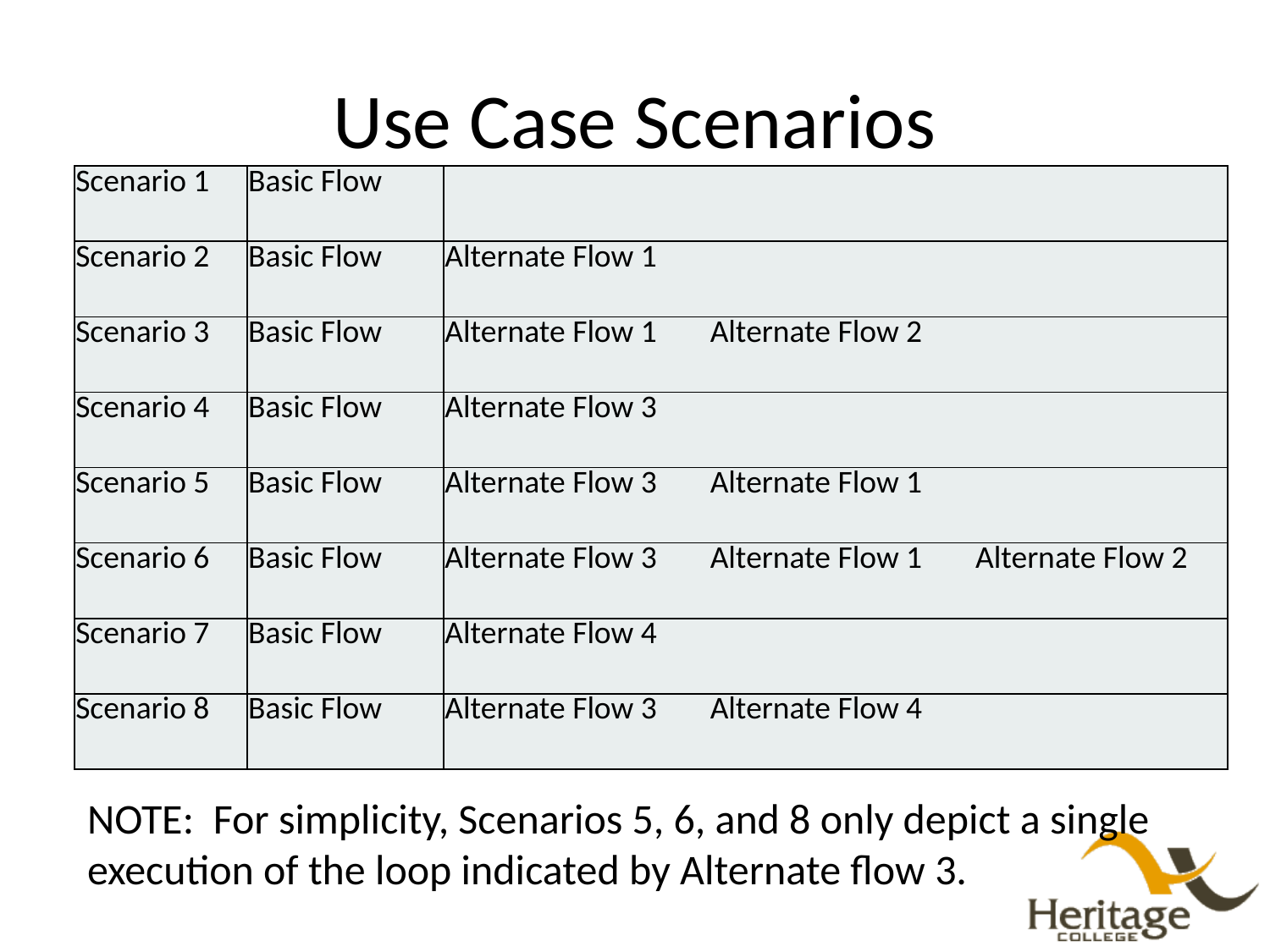

# Use Case Scenarios
| Scenario 1 | Basic Flow |  |  |  |
| --- | --- | --- | --- | --- |
| Scenario 2 | Basic Flow | Alternate Flow 1 |  |  |
| Scenario 3 | Basic Flow | Alternate Flow 1 | Alternate Flow 2 |  |
| Scenario 4 | Basic Flow | Alternate Flow 3 |  |  |
| Scenario 5 | Basic Flow | Alternate Flow 3 | Alternate Flow 1 |  |
| Scenario 6 | Basic Flow | Alternate Flow 3 | Alternate Flow 1 | Alternate Flow 2 |
| Scenario 7 | Basic Flow | Alternate Flow 4 |  |  |
| Scenario 8 | Basic Flow | Alternate Flow 3 | Alternate Flow 4 |  |
NOTE:  For simplicity, Scenarios 5, 6, and 8 only depict a single execution of the loop indicated by Alternate flow 3.